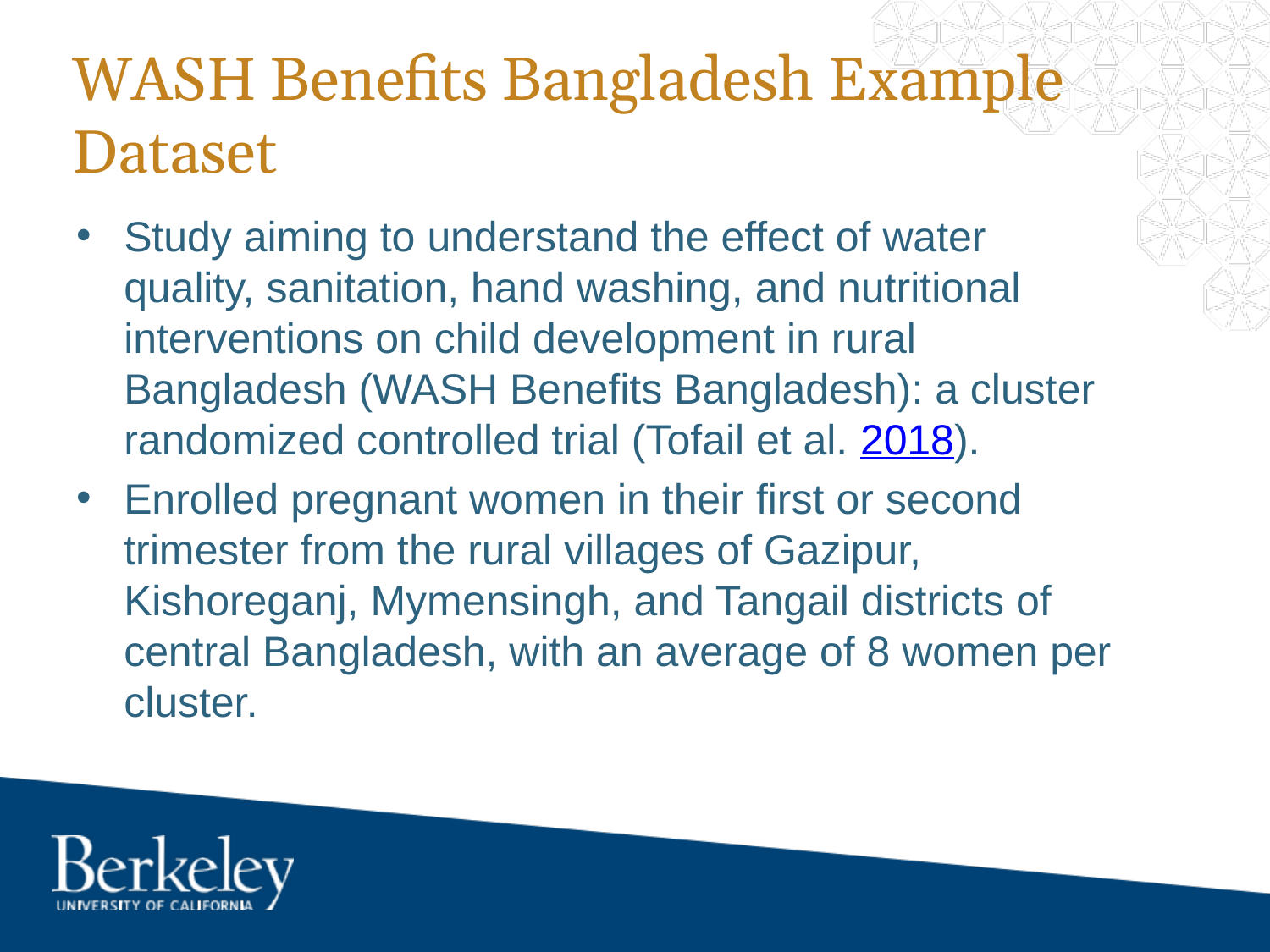

# WASH Benefits Bangladesh Example Dataset
Study aiming to understand the effect of water quality, sanitation, hand washing, and nutritional interventions on child development in rural Bangladesh (WASH Benefits Bangladesh): a cluster randomized controlled trial (Tofail et al. 2018).
Enrolled pregnant women in their first or second trimester from the rural villages of Gazipur, Kishoreganj, Mymensingh, and Tangail districts of central Bangladesh, with an average of 8 women per cluster.